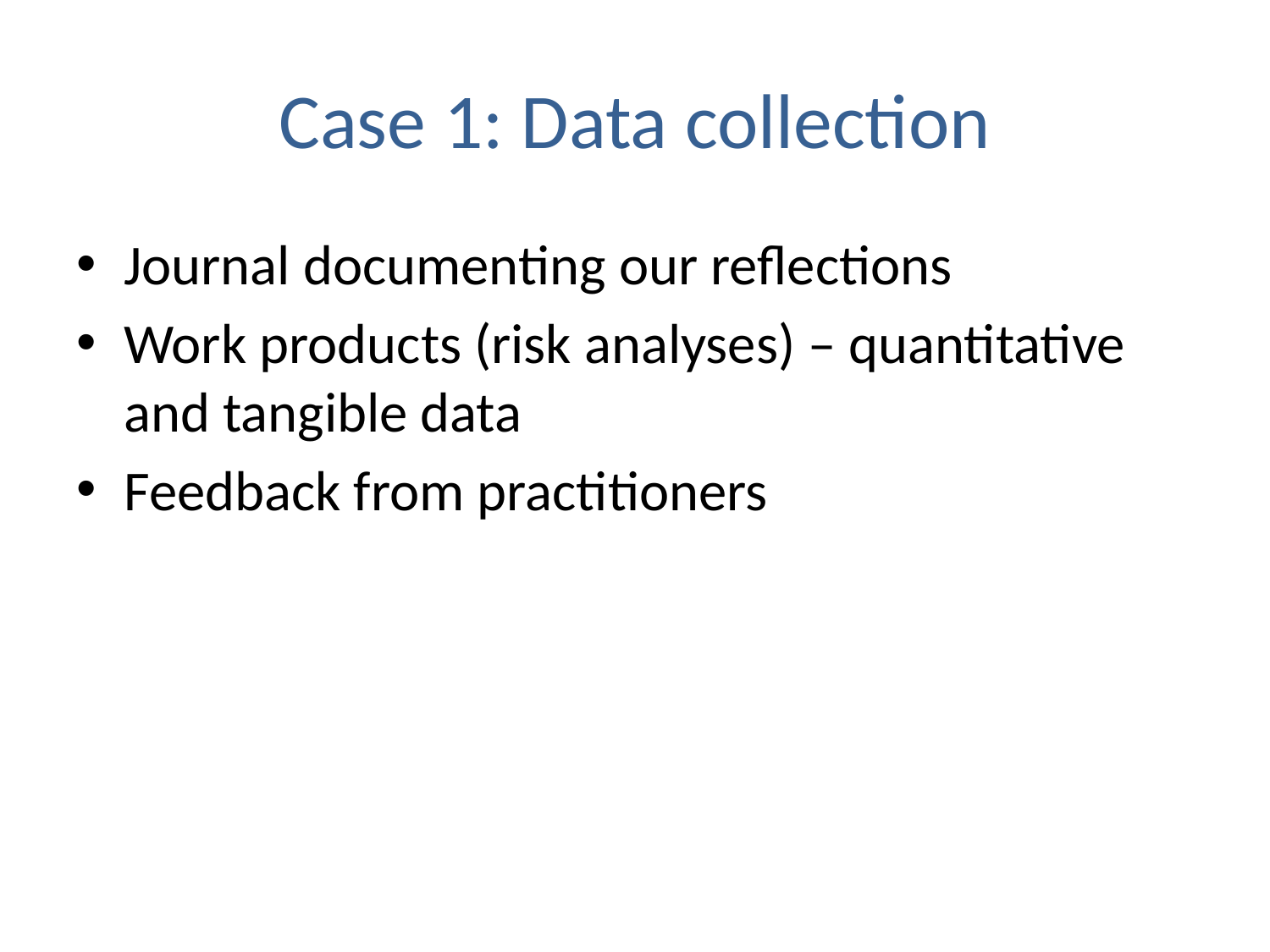

# Case 1: Data collection
Journal documenting our reflections
Work products (risk analyses) – quantitative and tangible data
Feedback from practitioners